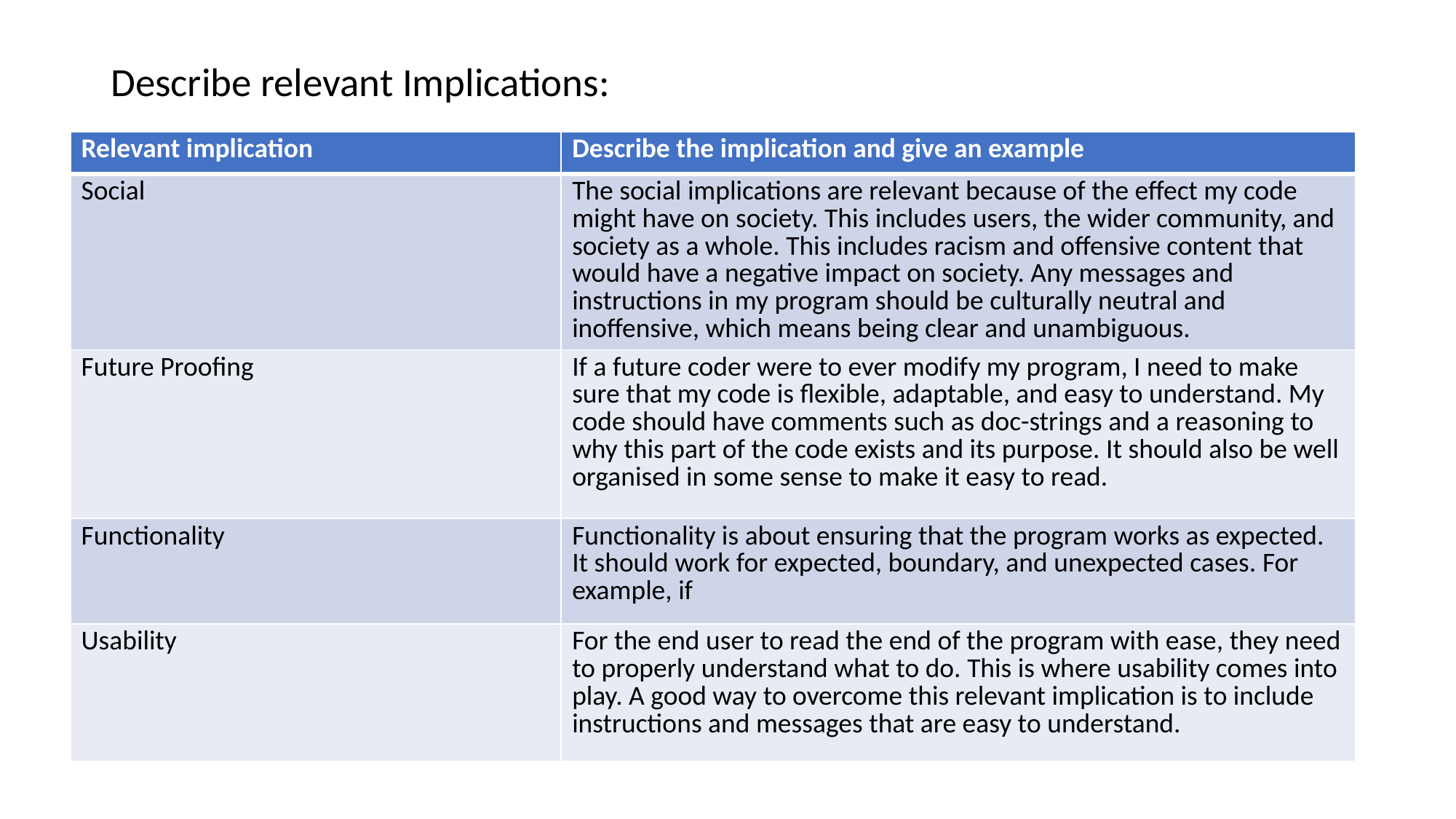

# Describe relevant Implications:
| Relevant implication | Describe the implication and give an example |
| --- | --- |
| Social | The social implications are relevant because of the effect my code might have on society. This includes users, the wider community, and society as a whole. This includes racism and offensive content that would have a negative impact on society. Any messages and instructions in my program should be culturally neutral and inoffensive, which means being clear and unambiguous. |
| Future Proofing | If a future coder were to ever modify my program, I need to make sure that my code is flexible, adaptable, and easy to understand. My code should have comments such as doc-strings and a reasoning to why this part of the code exists and its purpose. It should also be well organised in some sense to make it easy to read. |
| Functionality | Functionality is about ensuring that the program works as expected. It should work for expected, boundary, and unexpected cases. For example, if |
| Usability | For the end user to read the end of the program with ease, they need to properly understand what to do. This is where usability comes into play. A good way to overcome this relevant implication is to include instructions and messages that are easy to understand. |